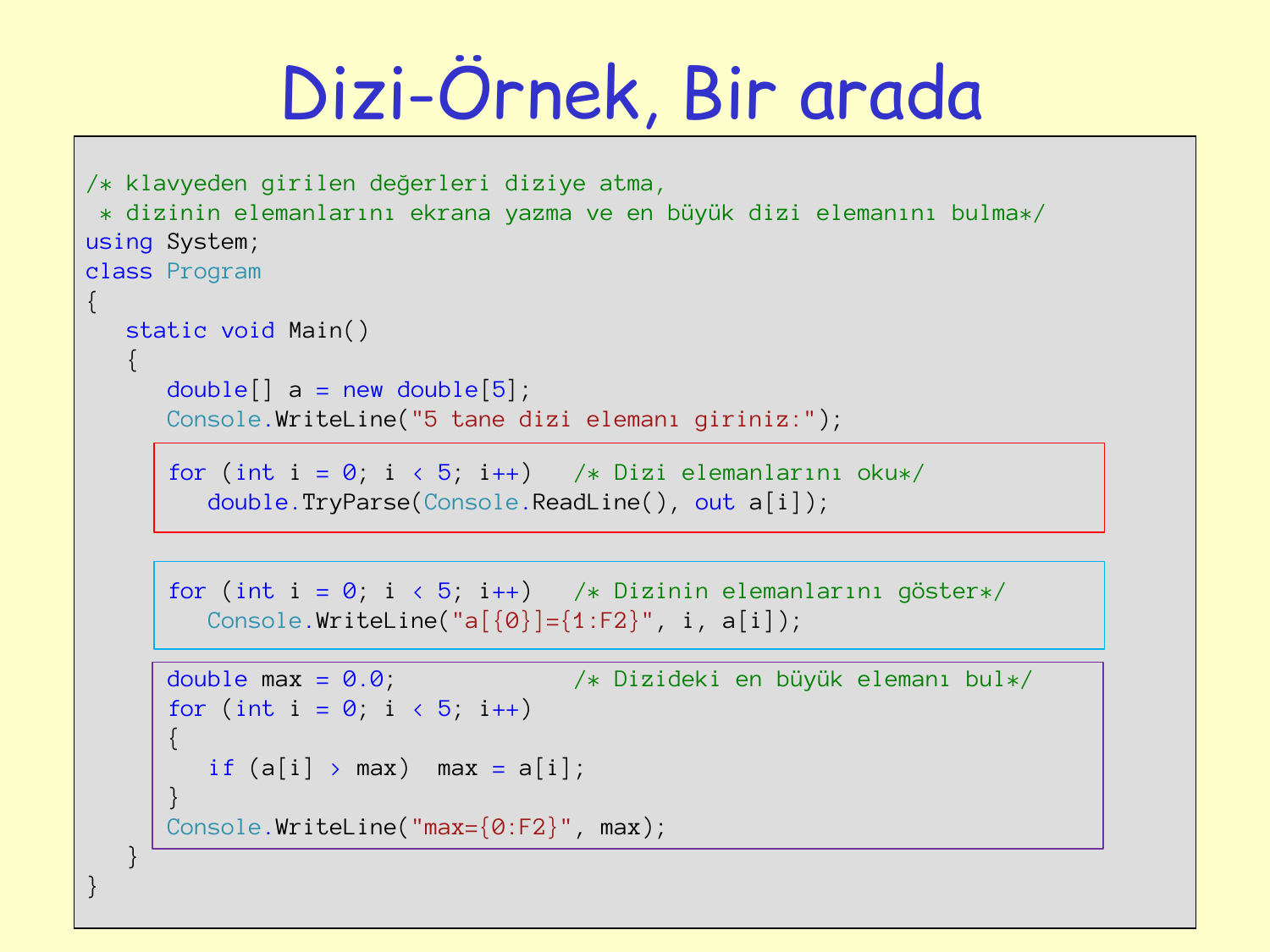

# Dizi-Örnek, Bir arada
/* klavyeden girilen değerleri diziye atma,
 * dizinin elemanlarını ekrana yazma ve en büyük dizi elemanını bulma*/
using System;
class Program
{
   static void Main()
   {
      double[] a = new double[5];
      Console.WriteLine("5 tane dizi elemanı giriniz:");

      for (int i = 0; i < 5; i++)   /* Dizi elemanlarını oku*/
         double.TryParse(Console.ReadLine(), out a[i]);

      for (int i = 0; i < 5; i++)   /* Dizinin elemanlarını göster*/
         Console.WriteLine("a[{0}]={1:F2}", i, a[i]);

      double max = 0.0;             /* Dizideki en büyük elemanı bul*/
      for (int i = 0; i < 5; i++)
      {
         if (a[i] > max)  max = a[i];
      }
      Console.WriteLine("max={0:F2}", max);
   }
}

15